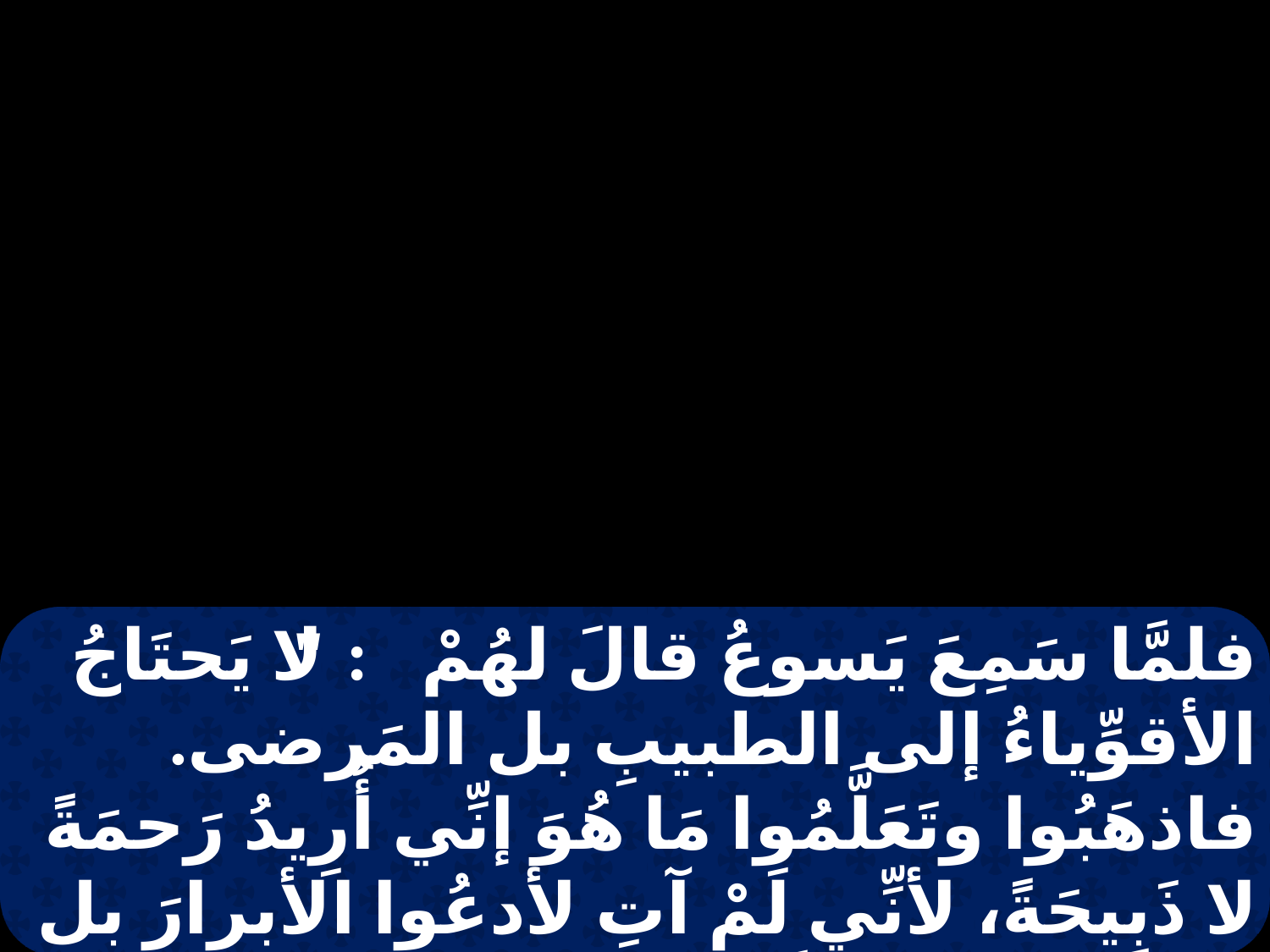

فلمَّا سَمِعَ يَسوعُ قالَ لهُمْ: " لا يَحتَاجُ الأقوِّياءُ إلى الطبيبِ بل المَرضى. فاذهَبُوا وتَعَلَّمُوا مَا هُوَ إنِّي أُرِيدُ رَحمَةً لا ذَبِيحَةً، لأنِّي لَمْ آتِ لأدعُوا الأبرارَ بل الخُطاةِ إلى التَّوبَةِ ".